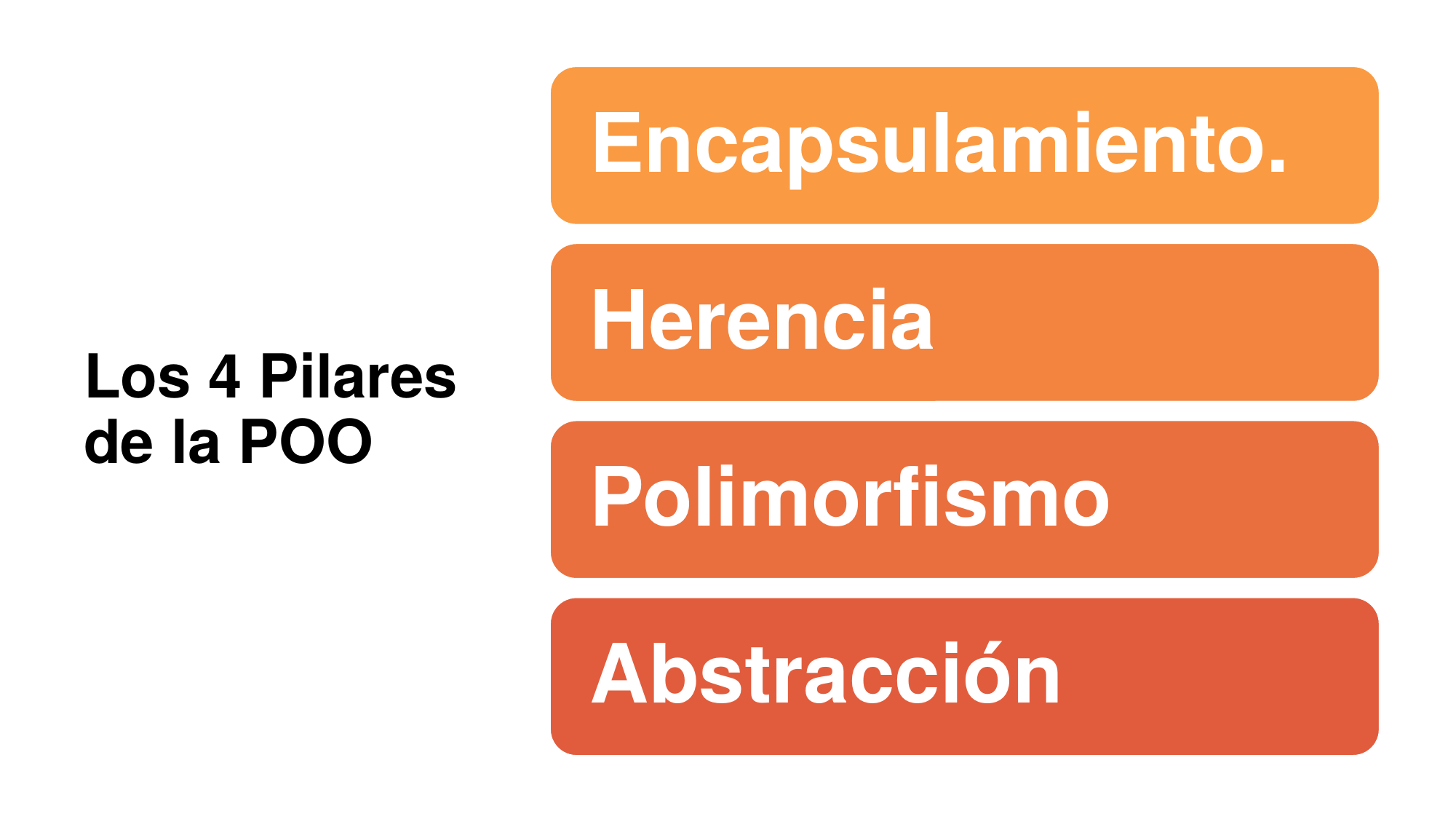

# Los 4 Pilares de la POO
Encapsulamiento.
Herencia
Polimorfismo
Abstracción